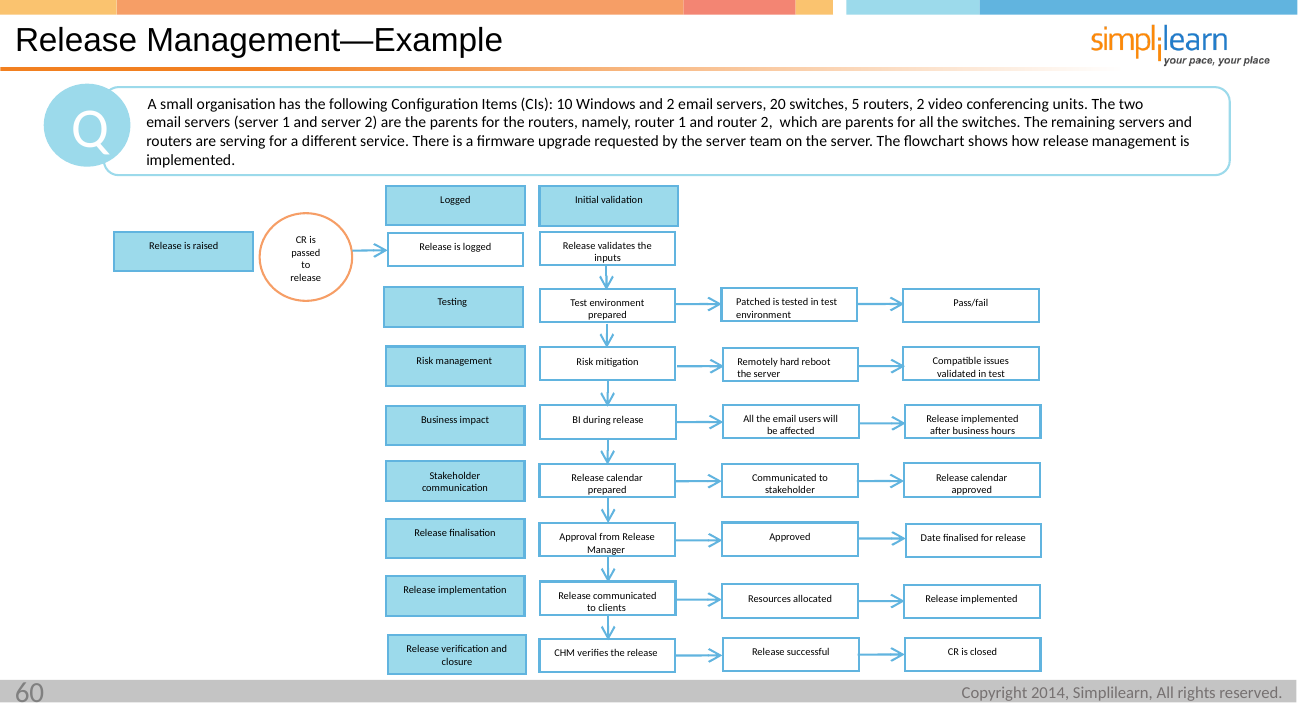

Release Management—Example
Q
       A small organisation has the following Configuration Items (CIs): 10 Windows and 2 email servers, 20 switches, 5 routers, 2 video conferencing units. The two email servers (server 1 and server 2) are the parents for the routers, namely, router 1 and router 2,  which are parents for all the switches. The remaining servers and routers are serving for a different service. There is a firmware upgrade requested by the server team on the server. The flowchart shows how release management is implemented.
Logged
Initial validation
CR is passed to release
Release validates the inputs
Release is logged
Patched is tested in test environment
Test environment prepared
Pass/fail
Compatible issues validated in test
Risk mitigation
Remotely hard reboot the server
All the email users will be affected
Release implemented after business hours
BI during release
Release calendar approved
Release calendar prepared
Communicated to stakeholder
Approved
Approval from Release Manager
Date finalised for release
Release communicated to clients
Resources allocated
Release implemented
Release successful
CR is closed
CHM verifies the release
Release is raised
Testing
Risk management
Business impact
Stakeholder communication
Release finalisation
Release implementation
Release verification and closure